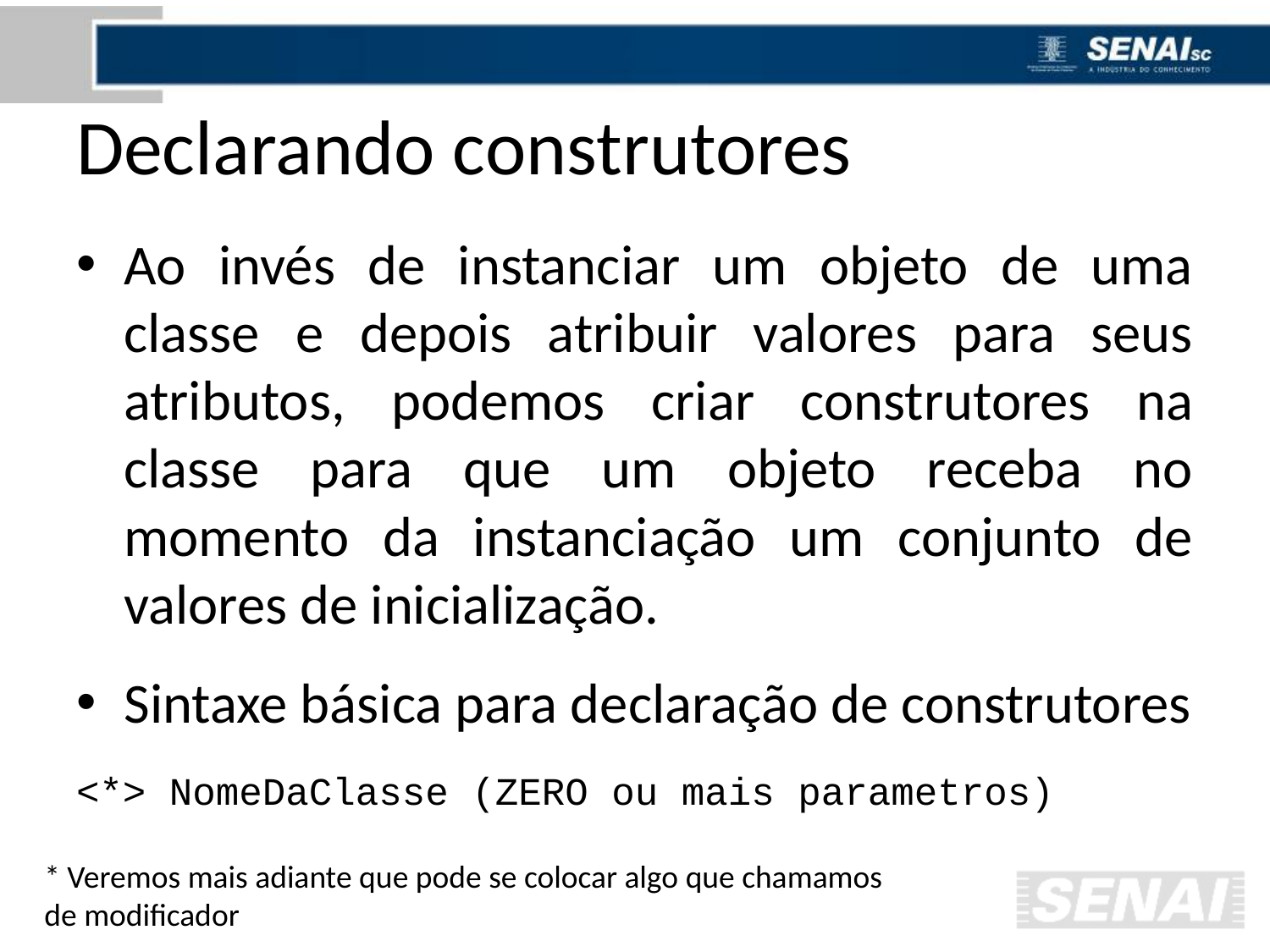

# Declarando construtores
Ao invés de instanciar um objeto de uma classe e depois atribuir valores para seus atributos, podemos criar construtores na classe para que um objeto receba no momento da instanciação um conjunto de valores de inicialização.
Sintaxe básica para declaração de construtores
<*> NomeDaClasse (ZERO ou mais parametros)
* Veremos mais adiante que pode se colocar algo que chamamos
de modificador